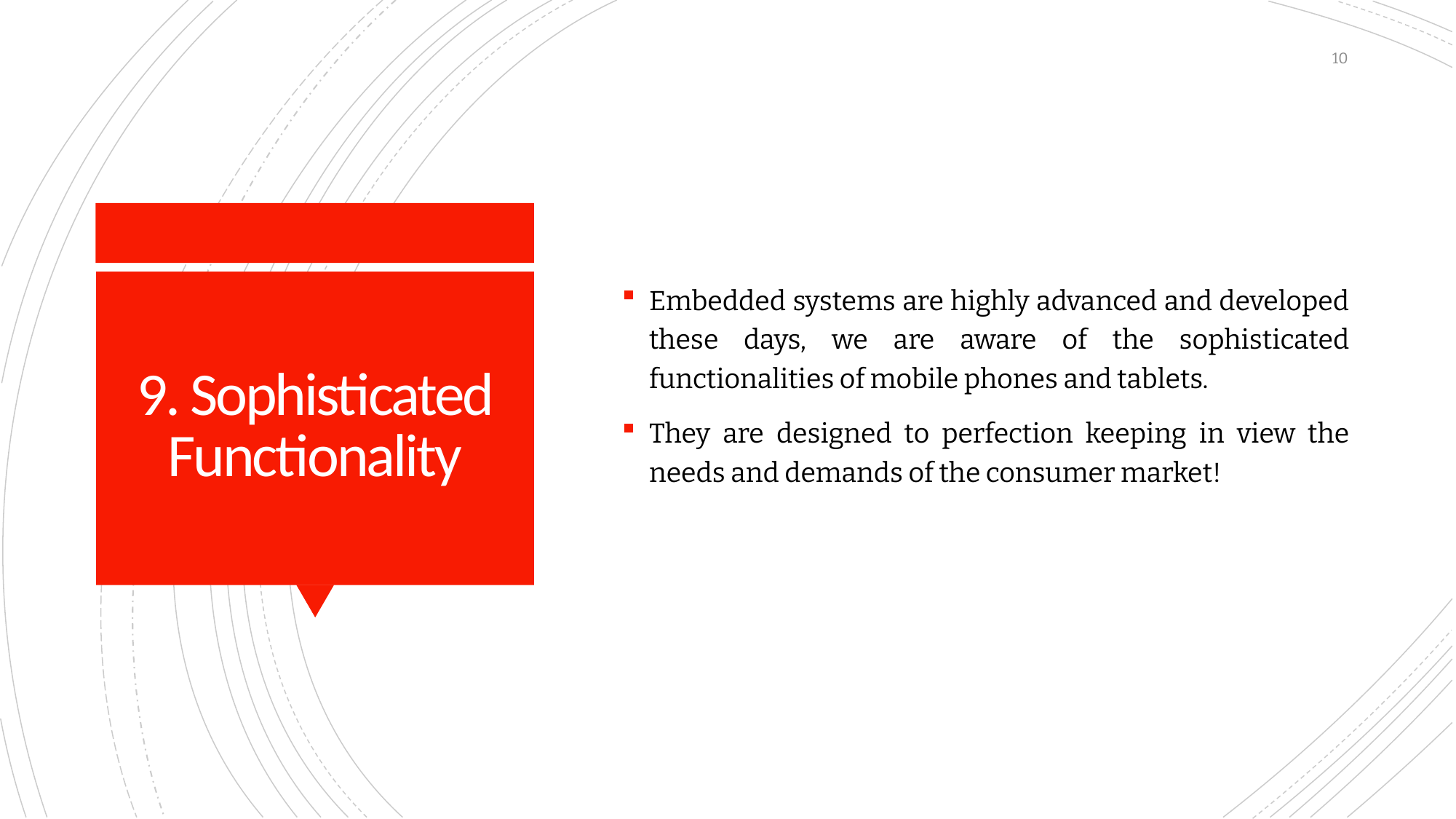

10
Embedded systems are highly advanced and developed these days, we are aware of the sophisticated functionalities of mobile phones and tablets.
They are designed to perfection keeping in view the needs and demands of the consumer market!

# 9. Sophisticated Functionality